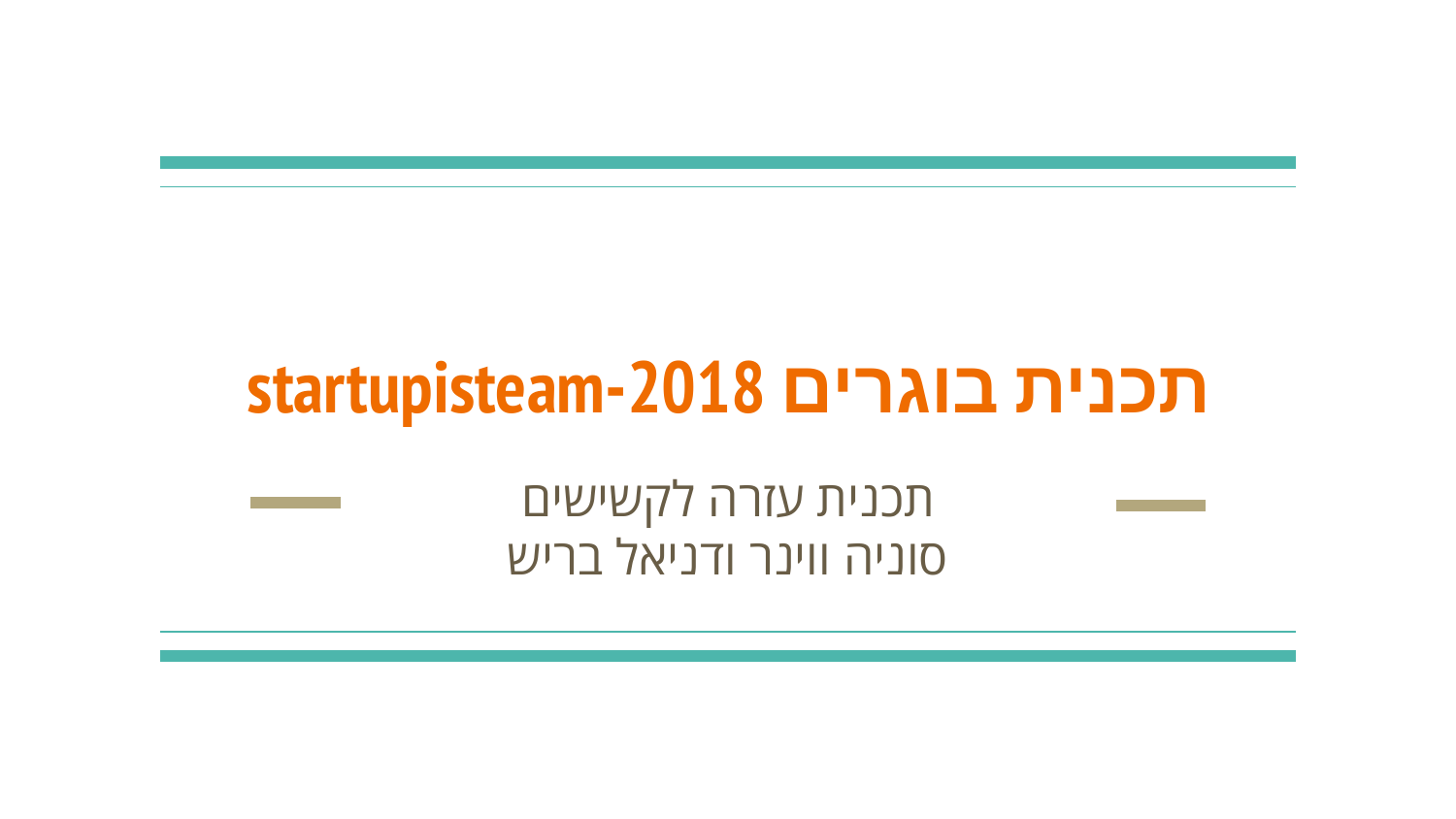

# startupisteam-תכנית בוגרים 2018
תכנית עזרה לקשישים
סוניה ווינר ודניאל בריש